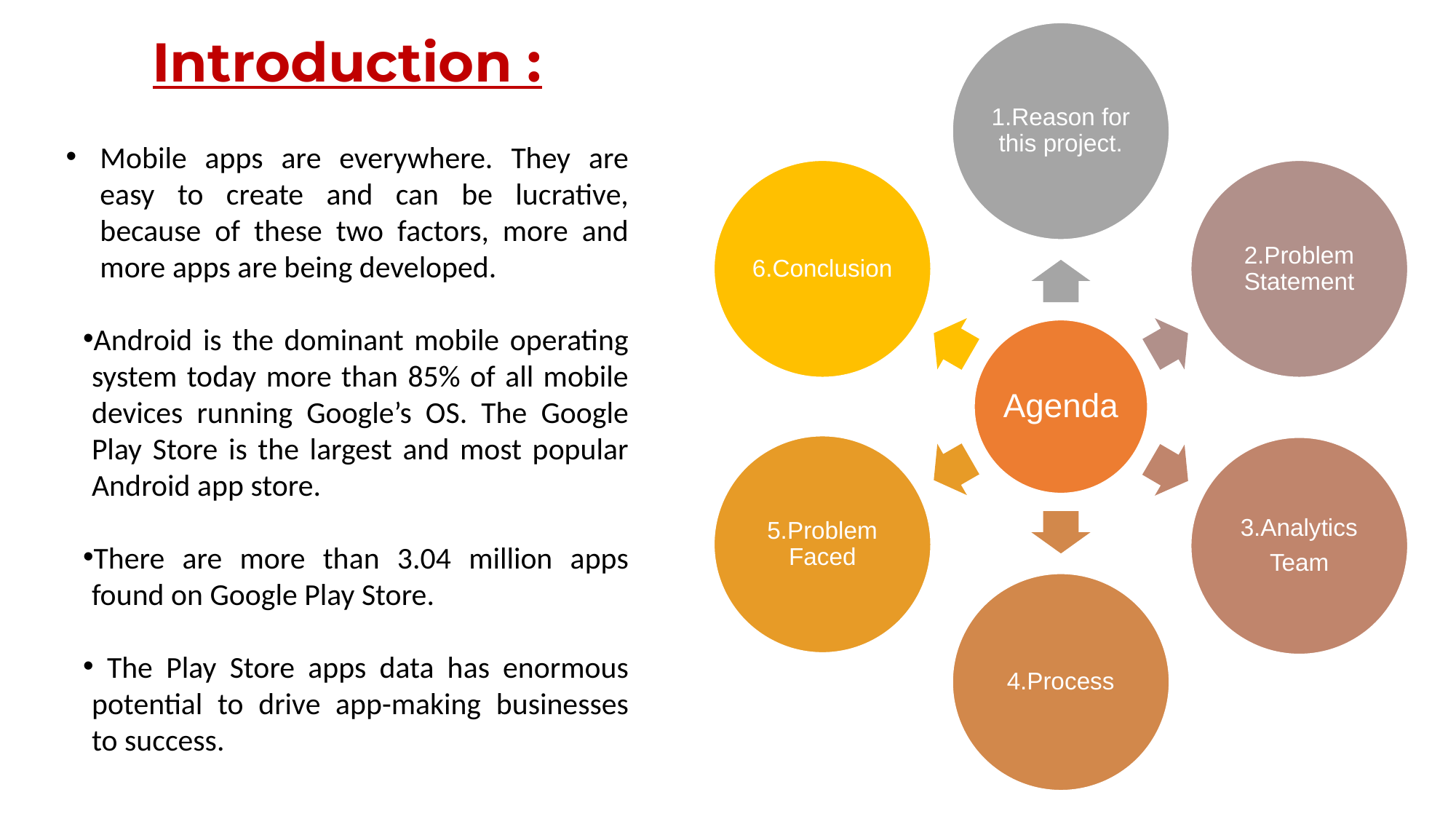

Introduction :
Agenda

1.Reason for this project.

2.Problem Statement

3.Analytics
Team

4.Process

5.Problem Faced

6.Conclusion
Mobile apps are everywhere. They are easy to create and can be lucrative, because of these two factors, more and more apps are being developed.

Android is the dominant mobile operating system today more than 85% of all mobile devices running Google’s OS. The Google Play Store is the largest and most popular Android app store.

There are more than 3.04 million apps found on Google Play Store.

 The Play Store apps data has enormous potential to drive app-making businesses to success.